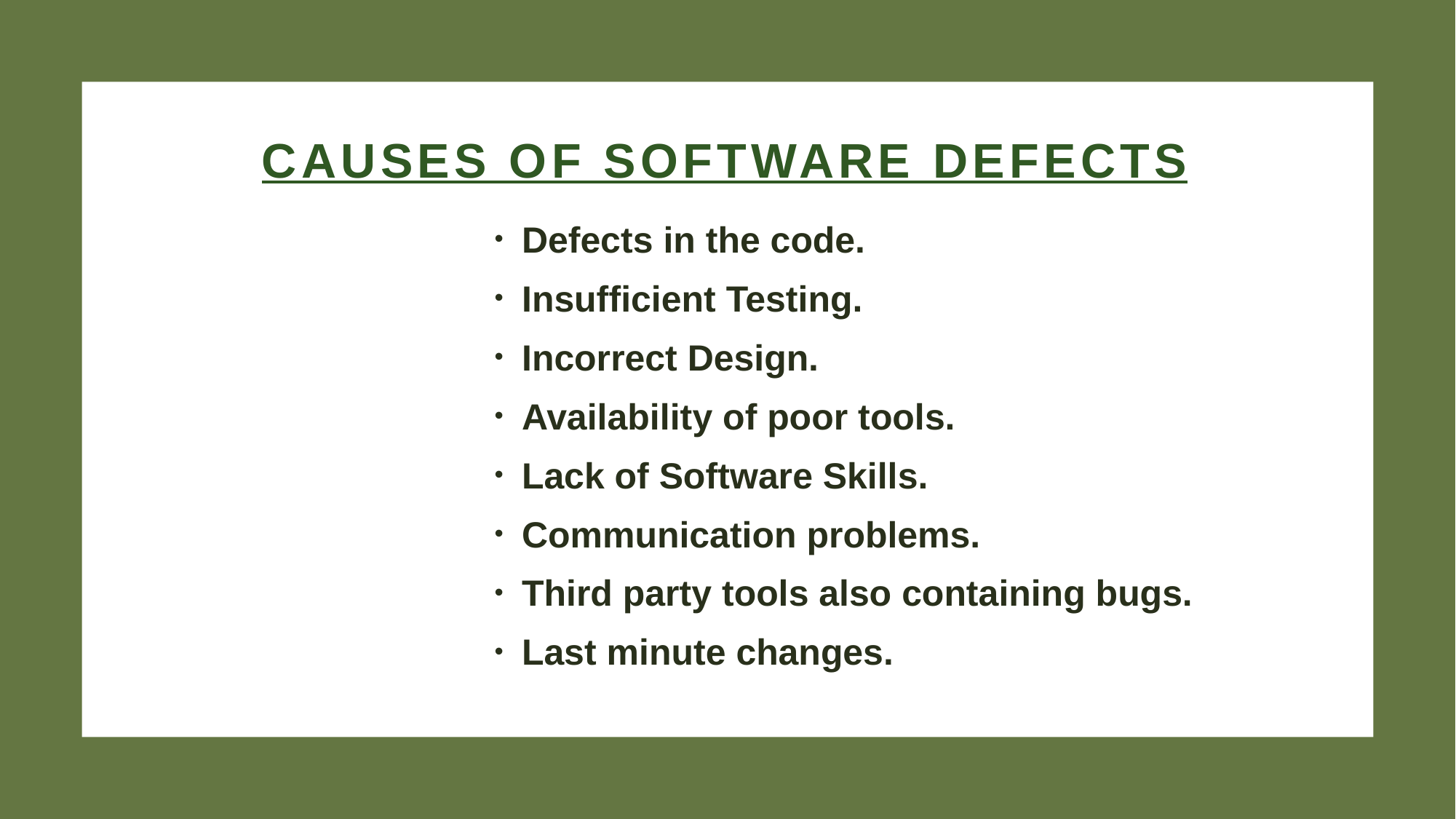

# Causes of software defects
Defects in the code.
Insufficient Testing.
Incorrect Design.
Availability of poor tools.
Lack of Software Skills.
Communication problems.
Third party tools also containing bugs.
Last minute changes.